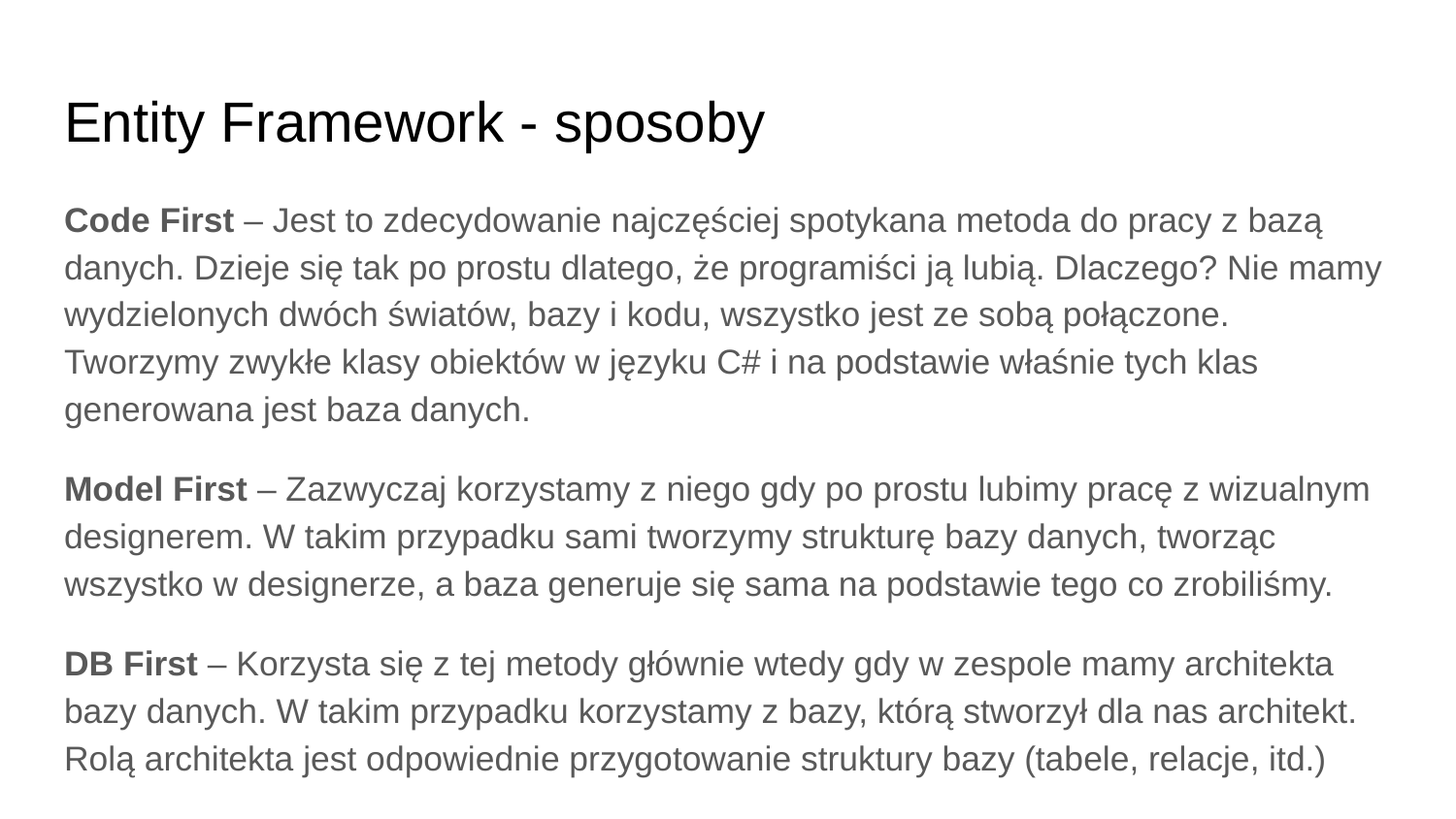

# Entity Framework - sposoby
Code First – Jest to zdecydowanie najczęściej spotykana metoda do pracy z bazą danych. Dzieje się tak po prostu dlatego, że programiści ją lubią. Dlaczego? Nie mamy wydzielonych dwóch światów, bazy i kodu, wszystko jest ze sobą połączone. Tworzymy zwykłe klasy obiektów w języku C# i na podstawie właśnie tych klas generowana jest baza danych.
Model First – Zazwyczaj korzystamy z niego gdy po prostu lubimy pracę z wizualnym designerem. W takim przypadku sami tworzymy strukturę bazy danych, tworząc wszystko w designerze, a baza generuje się sama na podstawie tego co zrobiliśmy.
DB First – Korzysta się z tej metody głównie wtedy gdy w zespole mamy architekta bazy danych. W takim przypadku korzystamy z bazy, którą stworzył dla nas architekt. Rolą architekta jest odpowiednie przygotowanie struktury bazy (tabele, relacje, itd.)